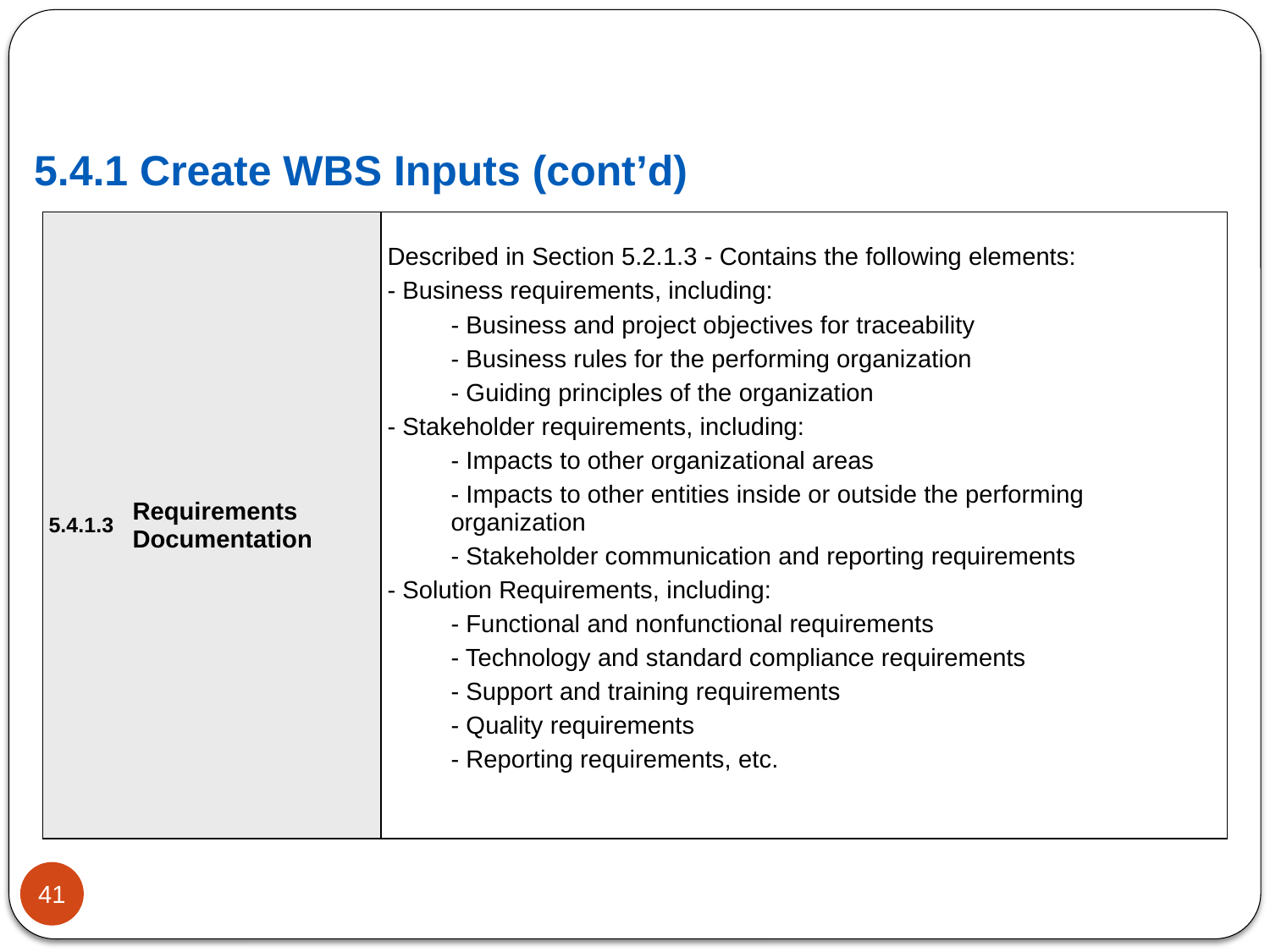

5.4.1 Create WBS Inputs (cont’d)
| 5.4.1.3 | Requirements Documentation | Described in Section 5.2.1.3 - Contains the following elements: - Business requirements, including: - Business and project objectives for traceability - Business rules for the performing organization - Guiding principles of the organization - Stakeholder requirements, including: - Impacts to other organizational areas - Impacts to other entities inside or outside the performing organization - Stakeholder communication and reporting requirements - Solution Requirements, including: - Functional and nonfunctional requirements - Technology and standard compliance requirements - Support and training requirements - Quality requirements - Reporting requirements, etc. |
| --- | --- | --- |
41